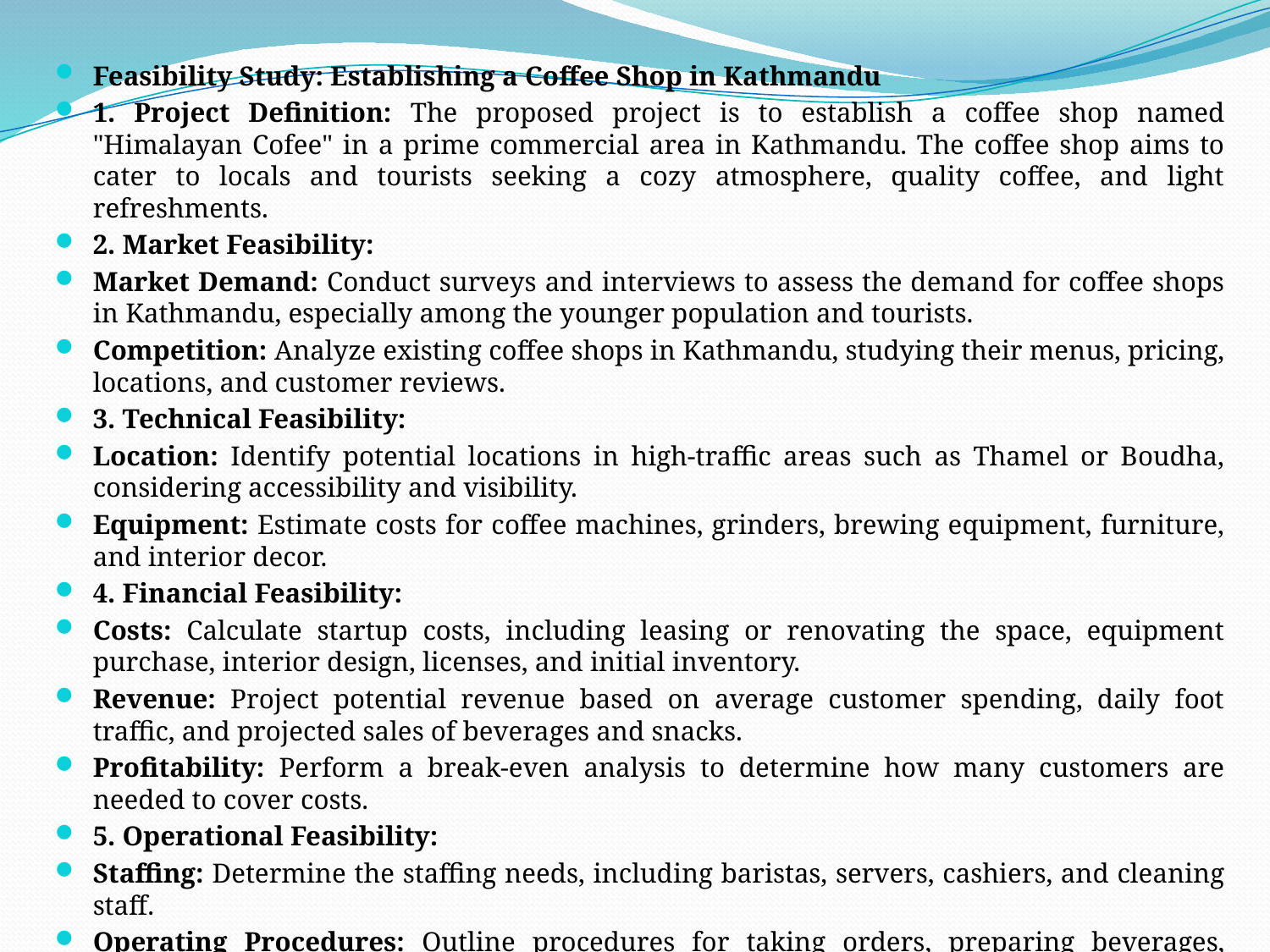

Feasibility Study: Establishing a Coffee Shop in Kathmandu
1. Project Definition: The proposed project is to establish a coffee shop named "Himalayan Cofee" in a prime commercial area in Kathmandu. The coffee shop aims to cater to locals and tourists seeking a cozy atmosphere, quality coffee, and light refreshments.
2. Market Feasibility:
Market Demand: Conduct surveys and interviews to assess the demand for coffee shops in Kathmandu, especially among the younger population and tourists.
Competition: Analyze existing coffee shops in Kathmandu, studying their menus, pricing, locations, and customer reviews.
3. Technical Feasibility:
Location: Identify potential locations in high-traffic areas such as Thamel or Boudha, considering accessibility and visibility.
Equipment: Estimate costs for coffee machines, grinders, brewing equipment, furniture, and interior decor.
4. Financial Feasibility:
Costs: Calculate startup costs, including leasing or renovating the space, equipment purchase, interior design, licenses, and initial inventory.
Revenue: Project potential revenue based on average customer spending, daily foot traffic, and projected sales of beverages and snacks.
Profitability: Perform a break-even analysis to determine how many customers are needed to cover costs.
5. Operational Feasibility:
Staffing: Determine the staffing needs, including baristas, servers, cashiers, and cleaning staff.
Operating Procedures: Outline procedures for taking orders, preparing beverages, serving customers, handling payments, and maintaining cleanliness.